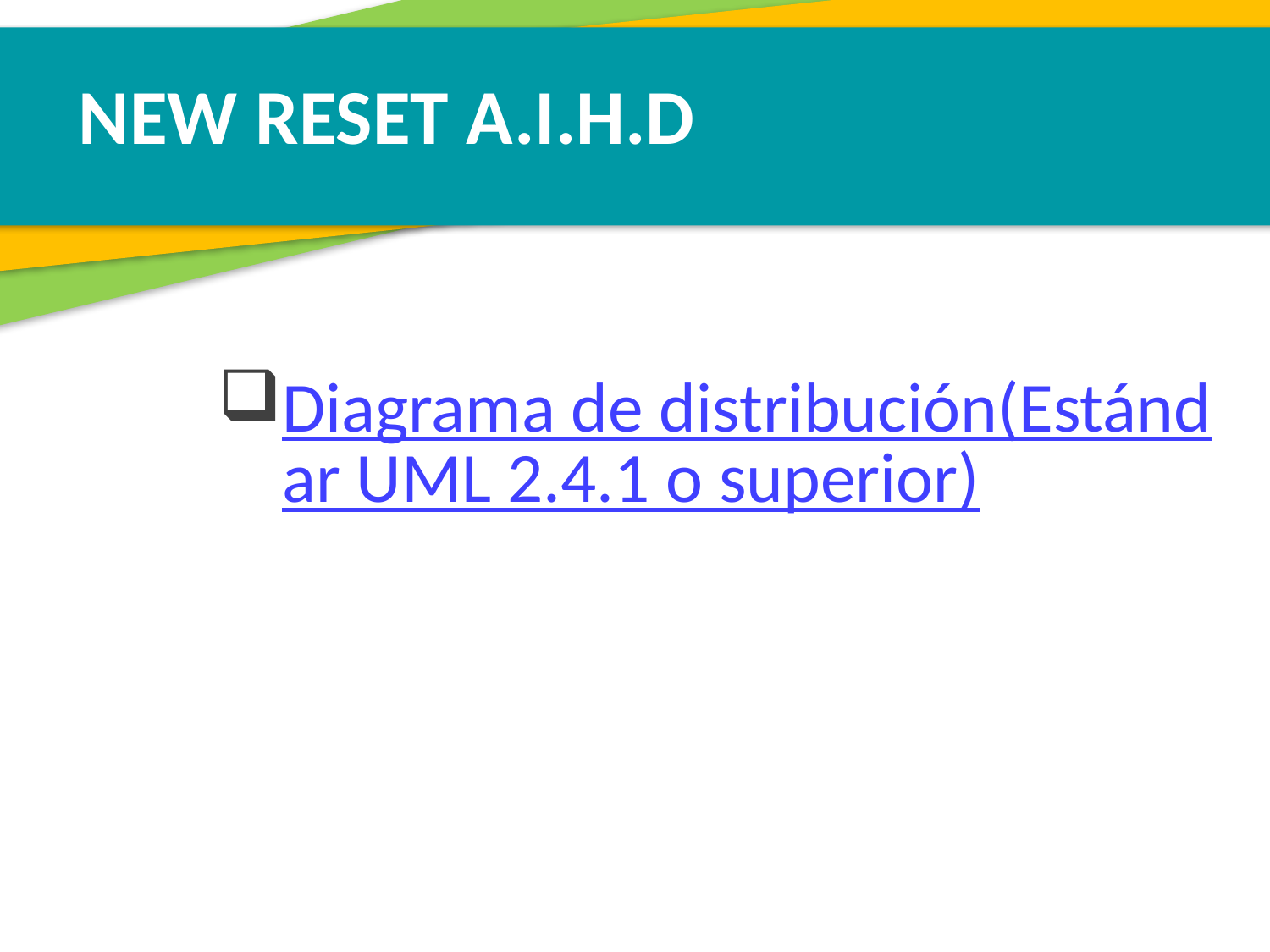

NEW RESET A.I.H.D

Diagrama de distribución(Estándar UML 2.4.1 o superior)